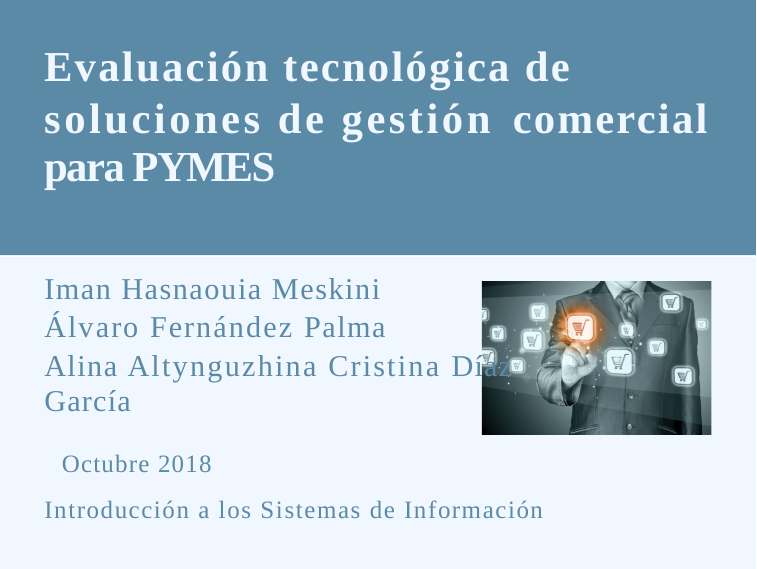

Evaluación tecnológica de
soluciones de gestión
para PYMES
comercial

Iman Hasnaouia Meskini
Álvaro Fernández Palma
Alina Altynguzhina Cristina Díaz García

Introducción a los Sistemas de Información

Octubre 2018